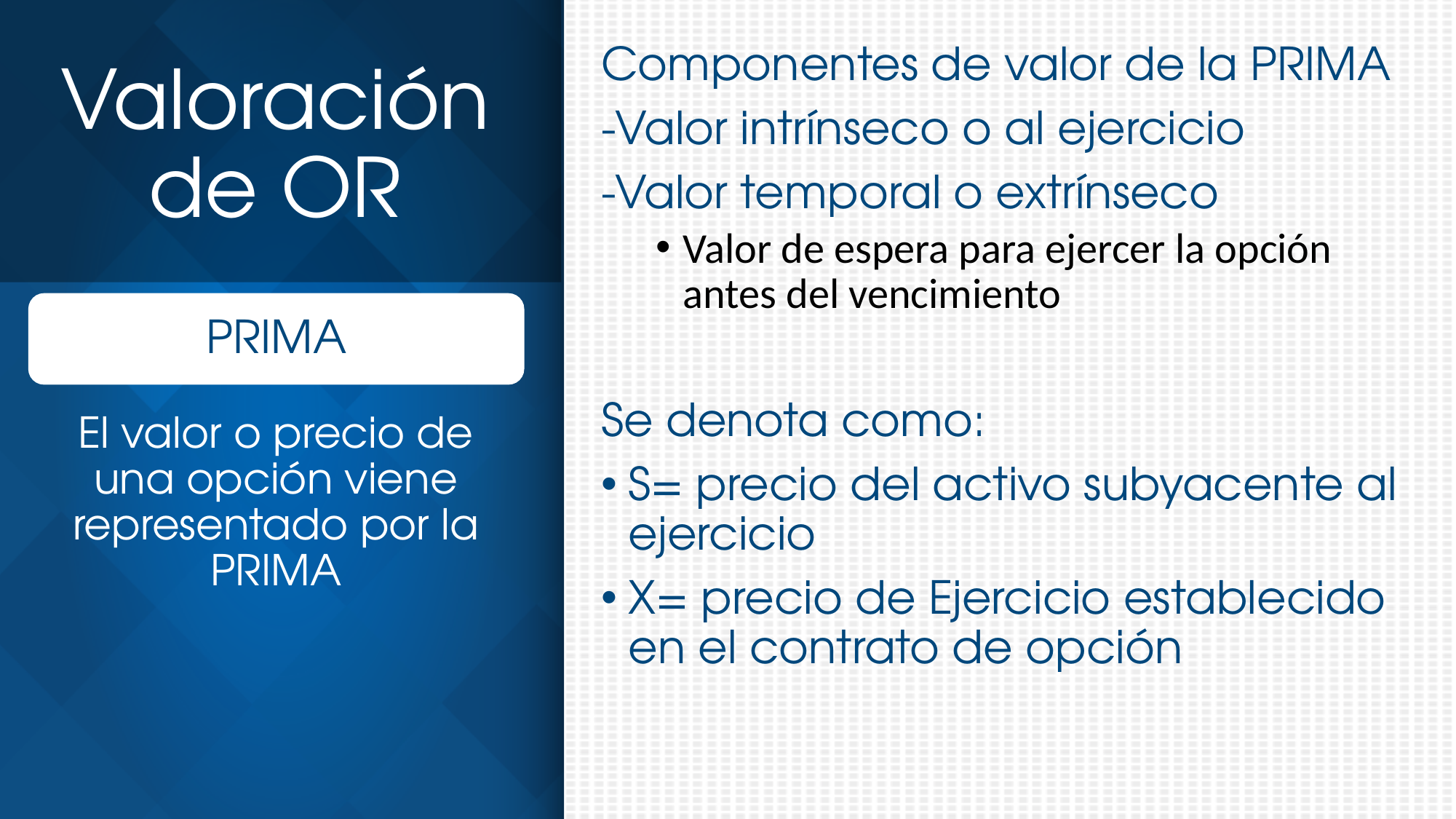

# Valoración de OR
Componentes de valor de la PRIMA
-Valor intrínseco o al ejercicio
-Valor temporal o extrínseco
Valor de espera para ejercer la opción antes del vencimiento

Se denota como:
S= precio del activo subyacente al ejercicio
X= precio de Ejercicio establecido en el contrato de opción

PRIMA
El valor o precio de una opción viene representado por la PRIMA